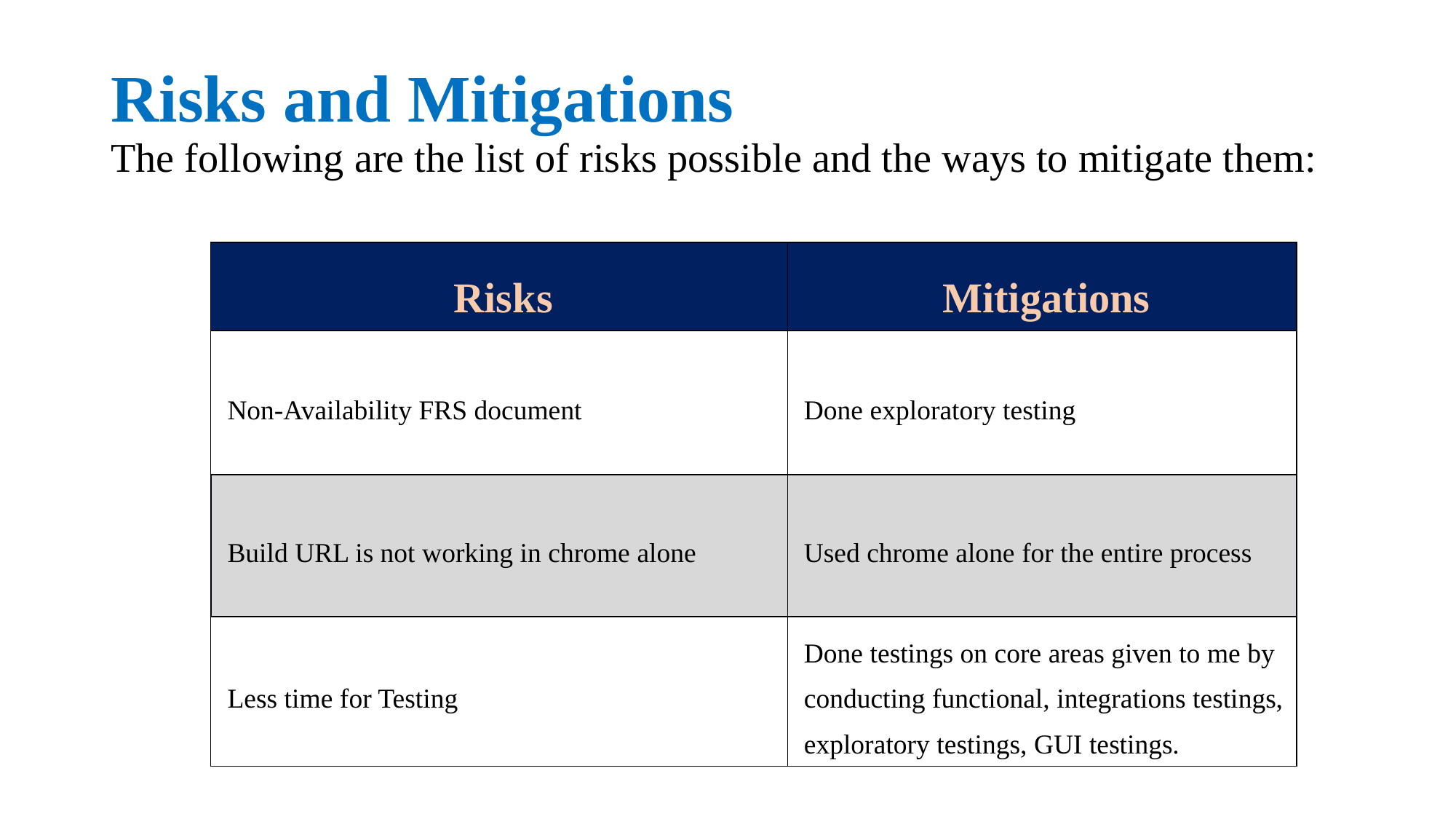

# Risks and Mitigations The following are the list of risks possible and the ways to mitigate them:
| Risks | Mitigations |
| --- | --- |
| Non-Availability FRS document | Done exploratory testing |
| Build URL is not working in chrome alone | Used chrome alone for the entire process |
| Less time for Testing | Done testings on core areas given to me by conducting functional, integrations testings, exploratory testings, GUI testings. |